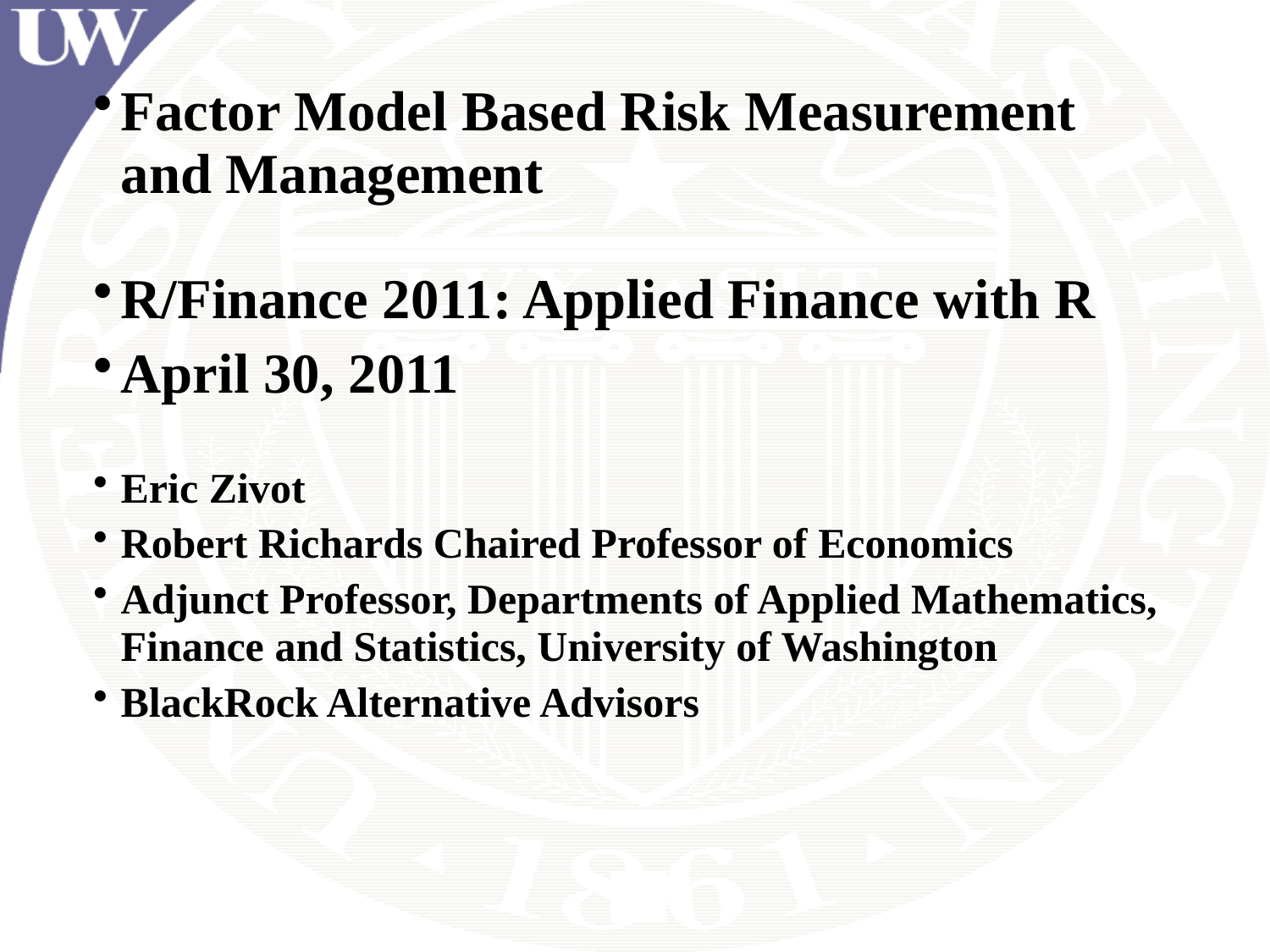

# Factor Model Based Risk Measurement and Management

R/Finance 2011: Applied Finance with R
April 30, 2011

Eric Zivot
Robert Richards Chaired Professor of Economics
Adjunct Professor, Departments of Applied Mathematics, Finance and Statistics, University of Washington
BlackRock Alternative Advisors